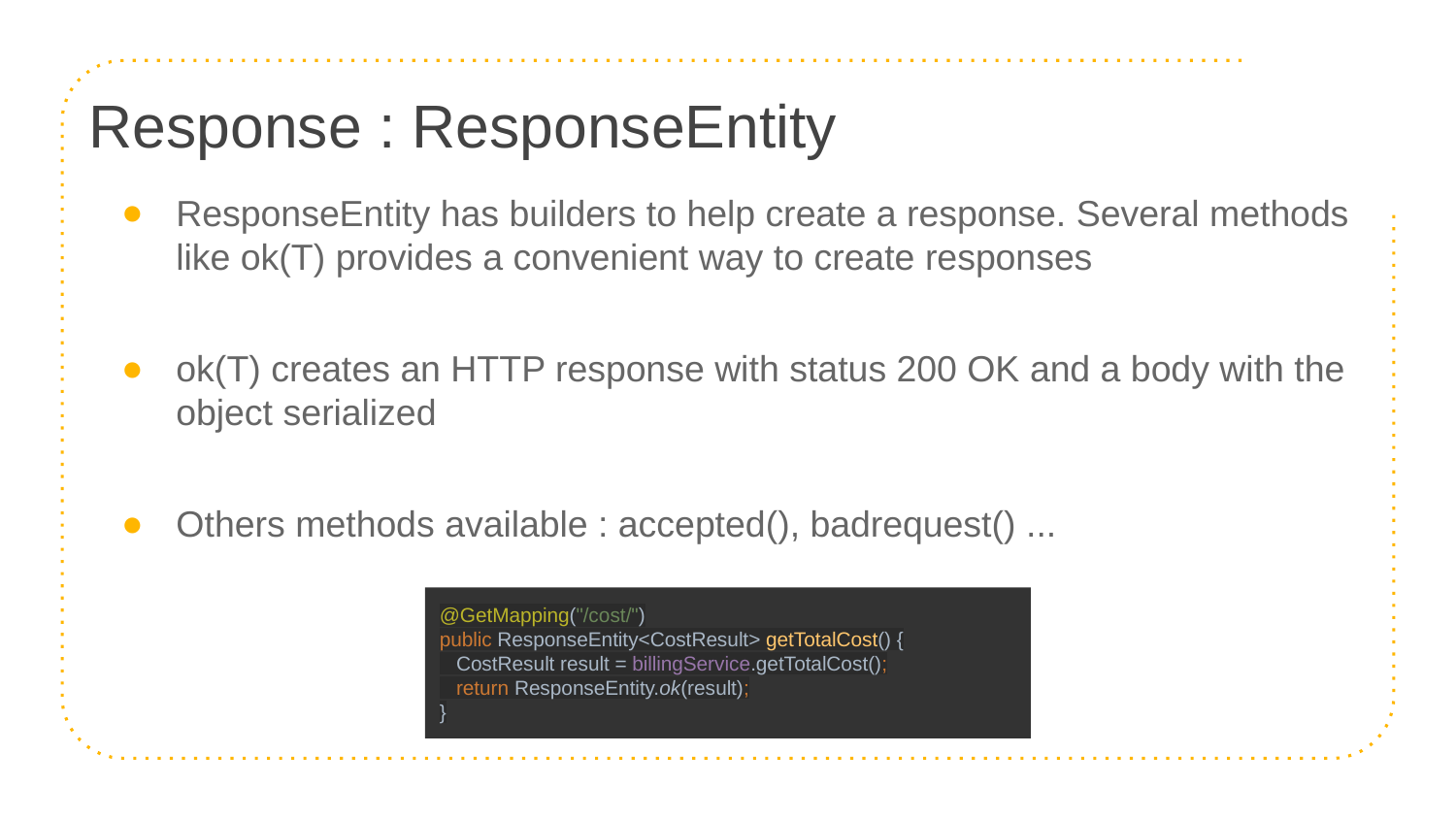

# Response : ResponseEntity
ResponseEntity has builders to help create a response. Several methods like ok(T) provides a convenient way to create responses

ok(T) creates an HTTP response with status 200 OK and a body with the object serialized

Others methods available : accepted(), badrequest() ...
@GetMapping("/cost/")
public ResponseEntity<CostResult> getTotalCost() {
   CostResult result = billingService.getTotalCost();
   return ResponseEntity.ok(result);
}